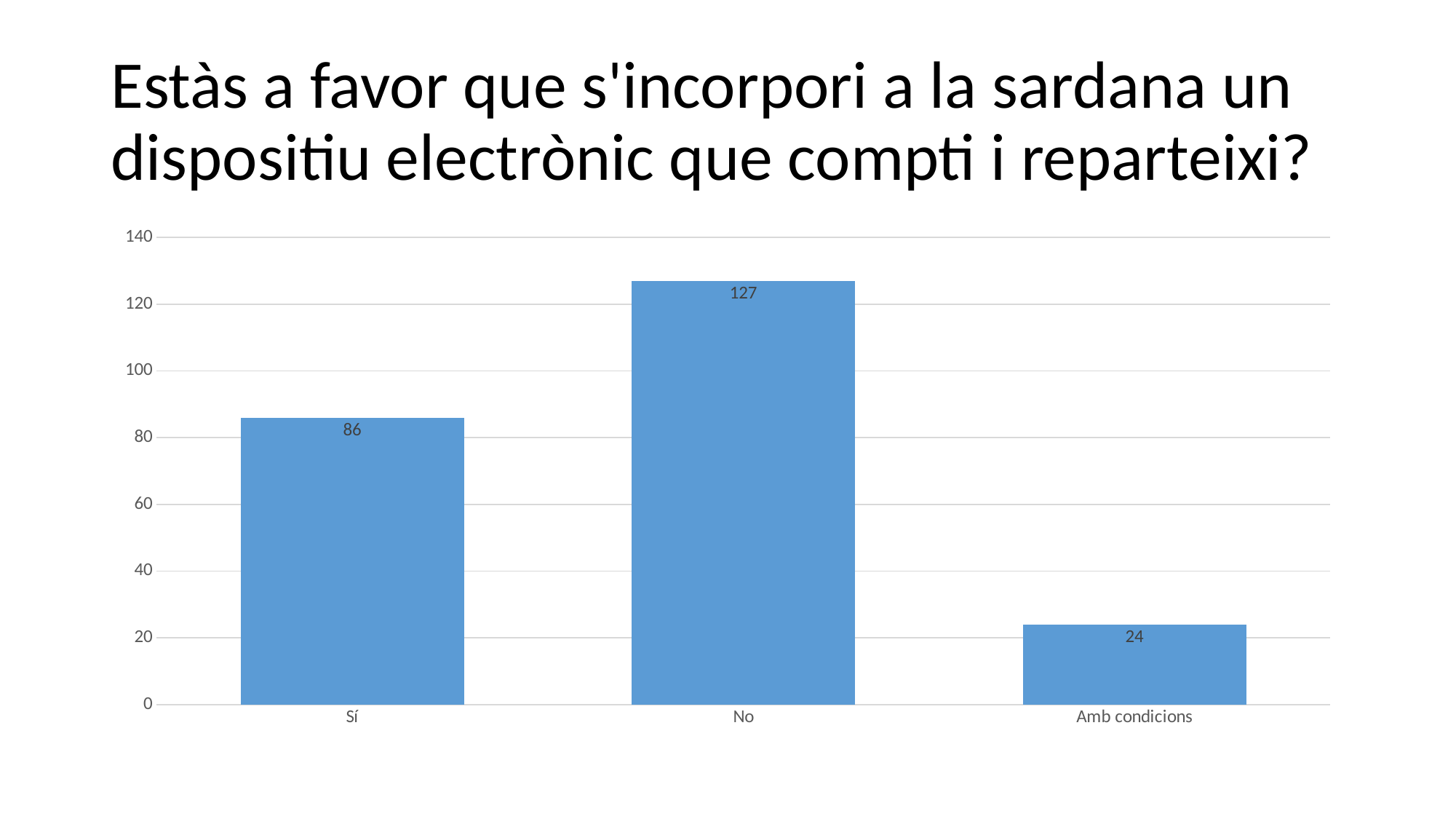

# Estàs a favor que s'incorpori a la sardana un dispositiu electrònic que compti i reparteixi?

### Chart

| Category | Serie 1 |
|---|---|
| Sí | 86.0 |
| No | 127.0 |
| Amb condicions | 24.0 |